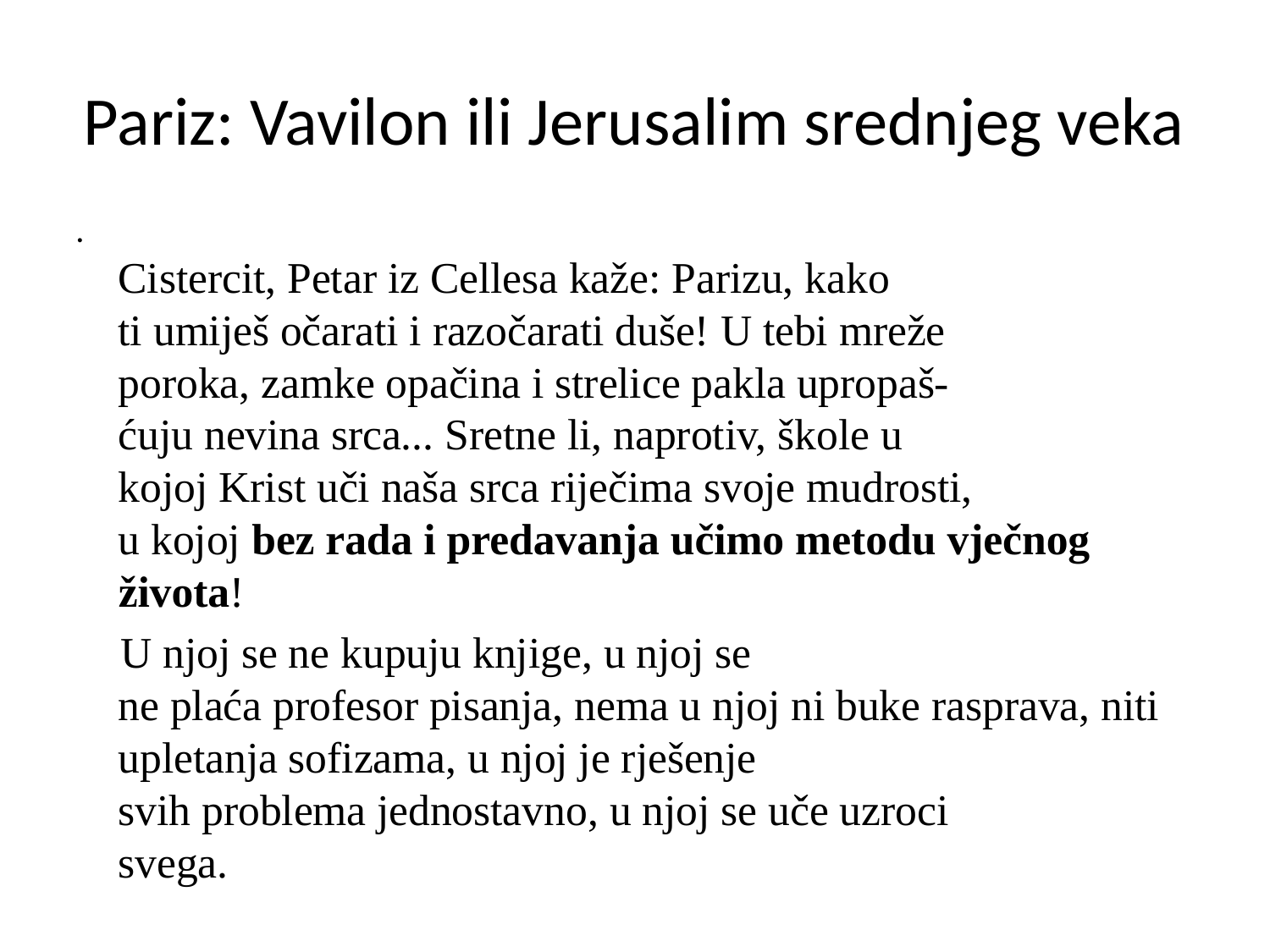

# Pariz: Vavilon ili Jerusalim srednjeg veka
.
Cistercit, Petar iz Cellesa kaže: Parizu, kako
ti umiješ očarati i razočarati duše! U tebi mreže
poroka, zamke opačina i strelice pakla upropaš-
ćuju nevina srca... Sretne li, naprotiv, škole u
kojoj Krist uči naša srca riječima svoje mudrosti,
u kojoj bez rada i predavanja učimo metodu vječnog života!
    U njoj se ne kupuju knjige, u njoj se
ne plaća profesor pisanja, nema u njoj ni buke rasprava, niti upletanja sofizama, u njoj je rješenje
svih problema jednostavno, u njoj se uče uzroci
svega.